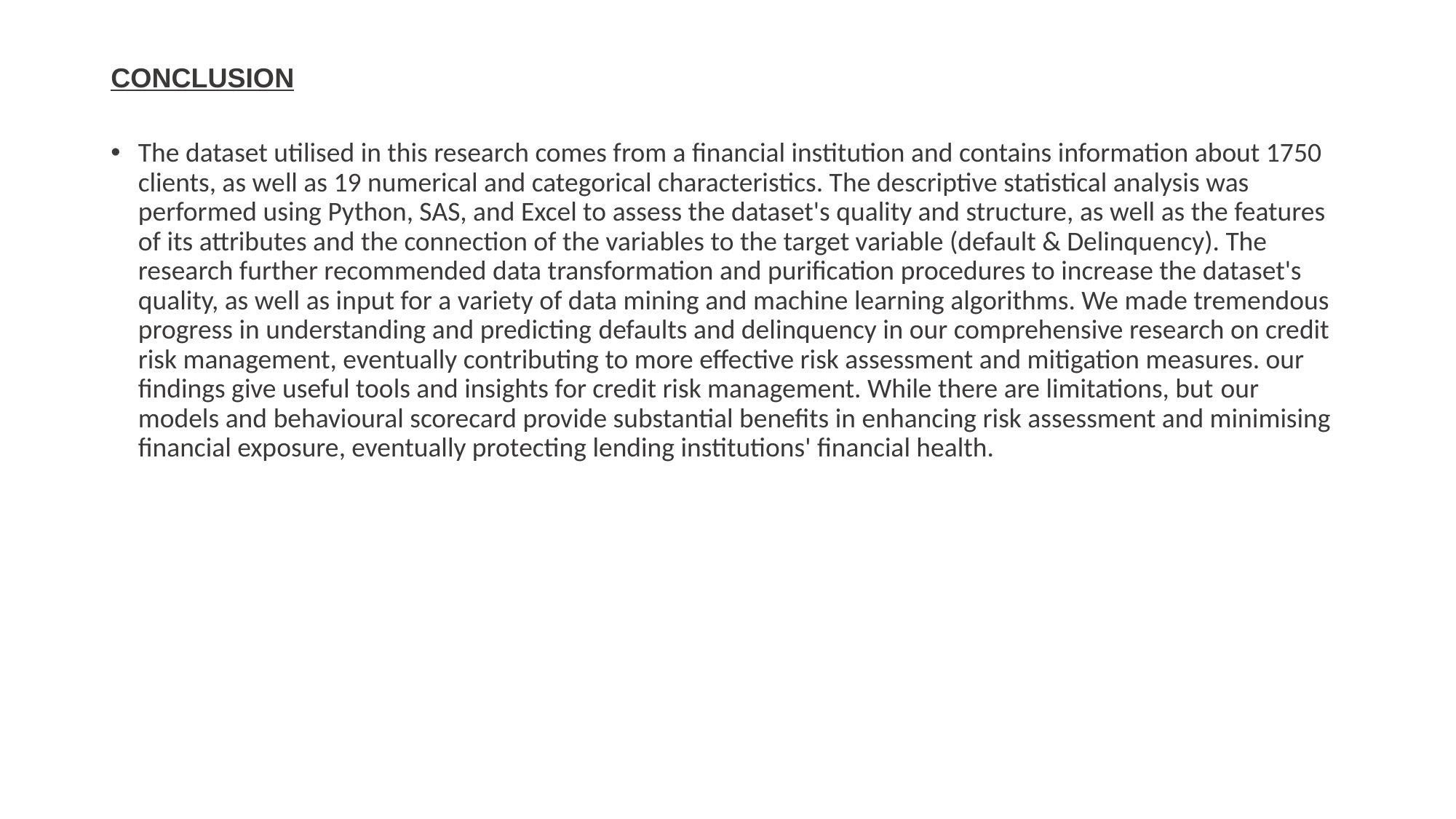

# Conclusion
The dataset utilised in this research comes from a financial institution and contains information about 1750 clients, as well as 19 numerical and categorical characteristics. The descriptive statistical analysis was performed using Python, SAS, and Excel to assess the dataset's quality and structure, as well as the features of its attributes and the connection of the variables to the target variable (default & Delinquency). The research further recommended data transformation and purification procedures to increase the dataset's quality, as well as input for a variety of data mining and machine learning algorithms. We made tremendous progress in understanding and predicting defaults and delinquency in our comprehensive research on credit risk management, eventually contributing to more effective risk assessment and mitigation measures. our findings give useful tools and insights for credit risk management. While there are limitations, but our models and behavioural scorecard provide substantial benefits in enhancing risk assessment and minimising financial exposure, eventually protecting lending institutions' financial health.